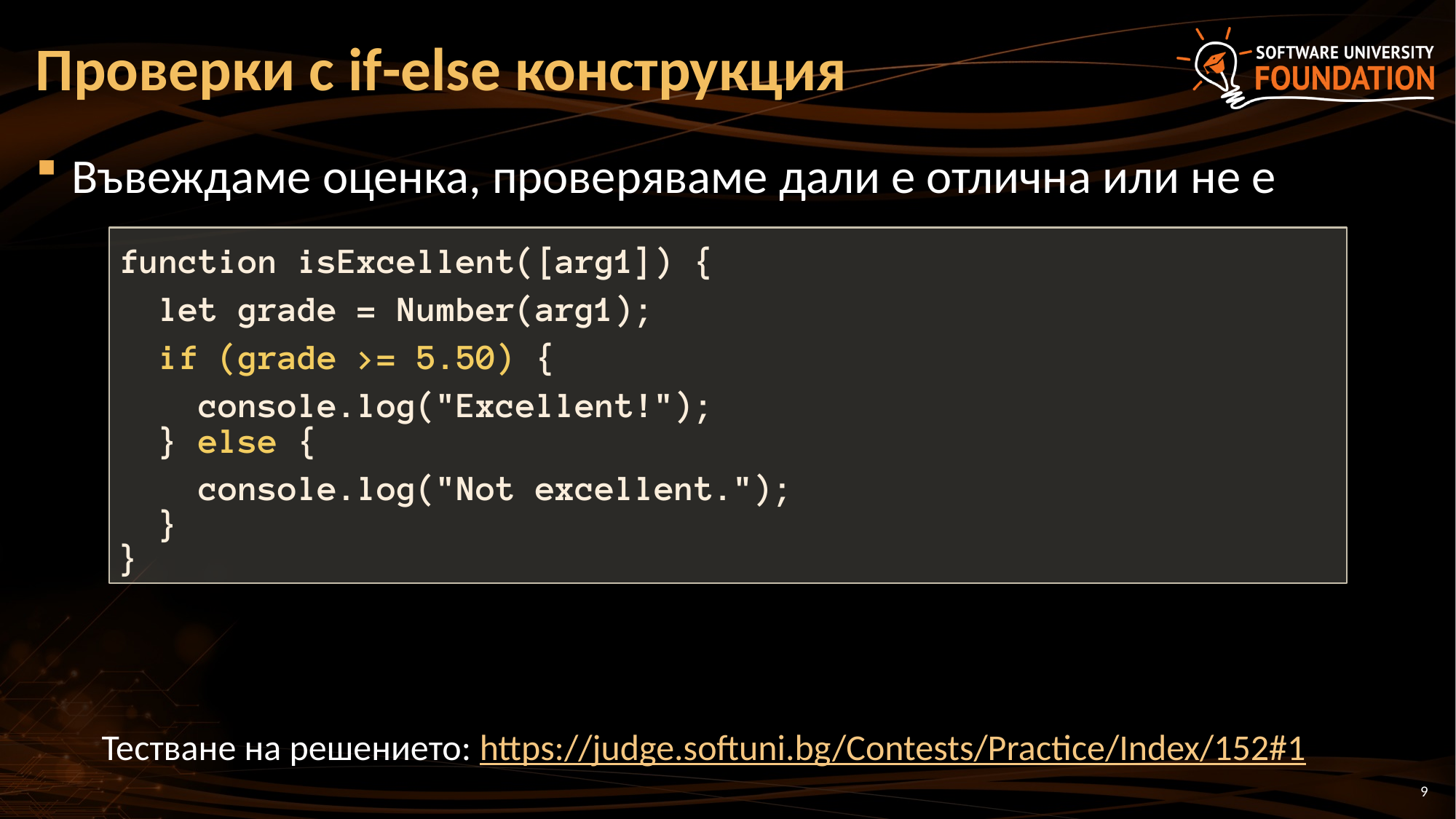

# Проверки с if-else конструкция
Въвеждаме оценка, проверяваме дали е отлична или не е

function isExcellent([arg1]) {
  let grade = Number(arg1);
  if (grade >= 5.50) {
    console.log("Excellent!");
  } else {
    console.log("Not excellent.");
  }
}
Тестване на решението: https://judge.softuni.bg/Contests/Practice/Index/152#1
9